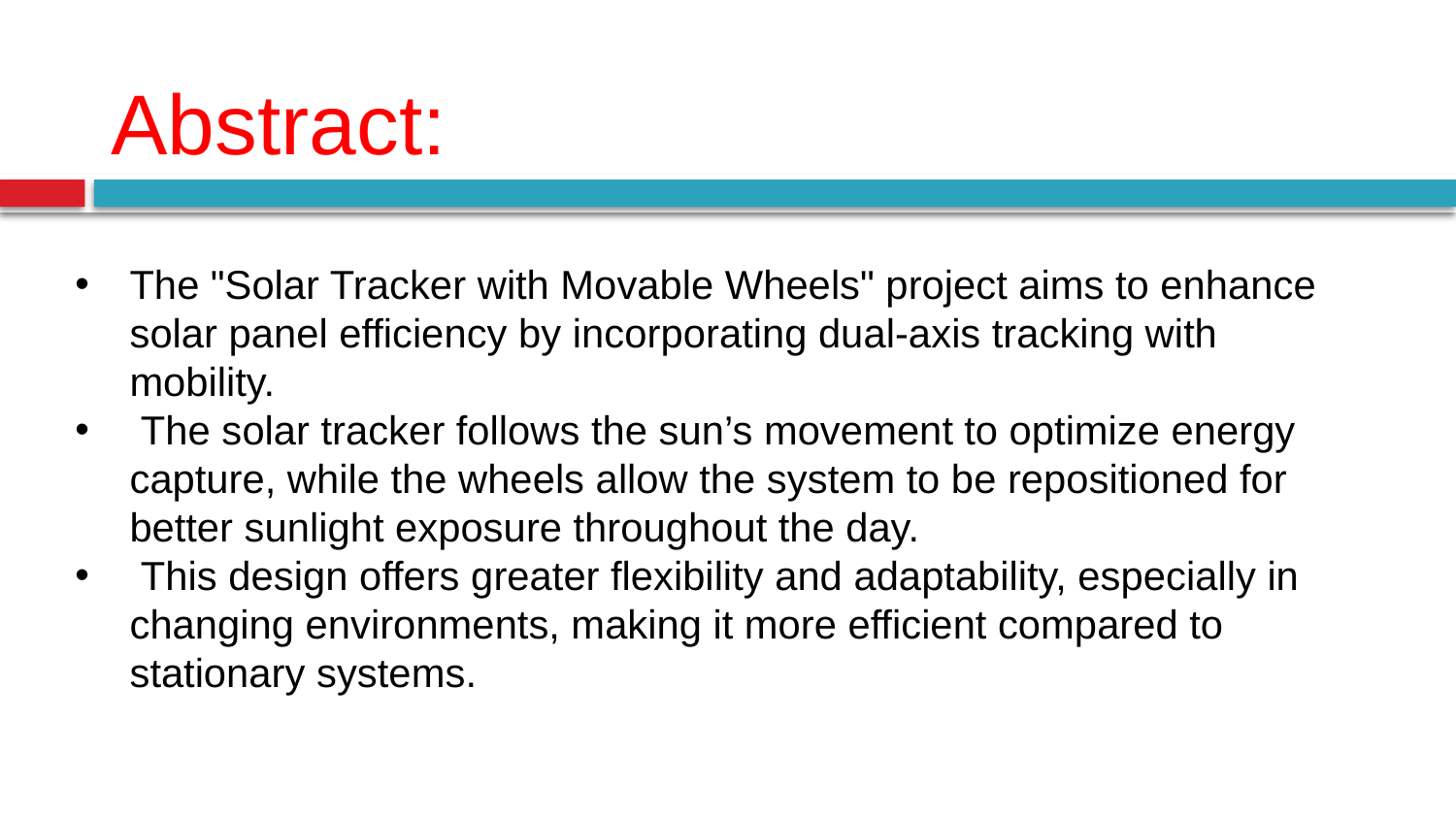

# Abstract:
The "Solar Tracker with Movable Wheels" project aims to enhance solar panel efficiency by incorporating dual-axis tracking with mobility.
 The solar tracker follows the sun’s movement to optimize energy capture, while the wheels allow the system to be repositioned for better sunlight exposure throughout the day.
 This design offers greater flexibility and adaptability, especially in changing environments, making it more efficient compared to stationary systems.